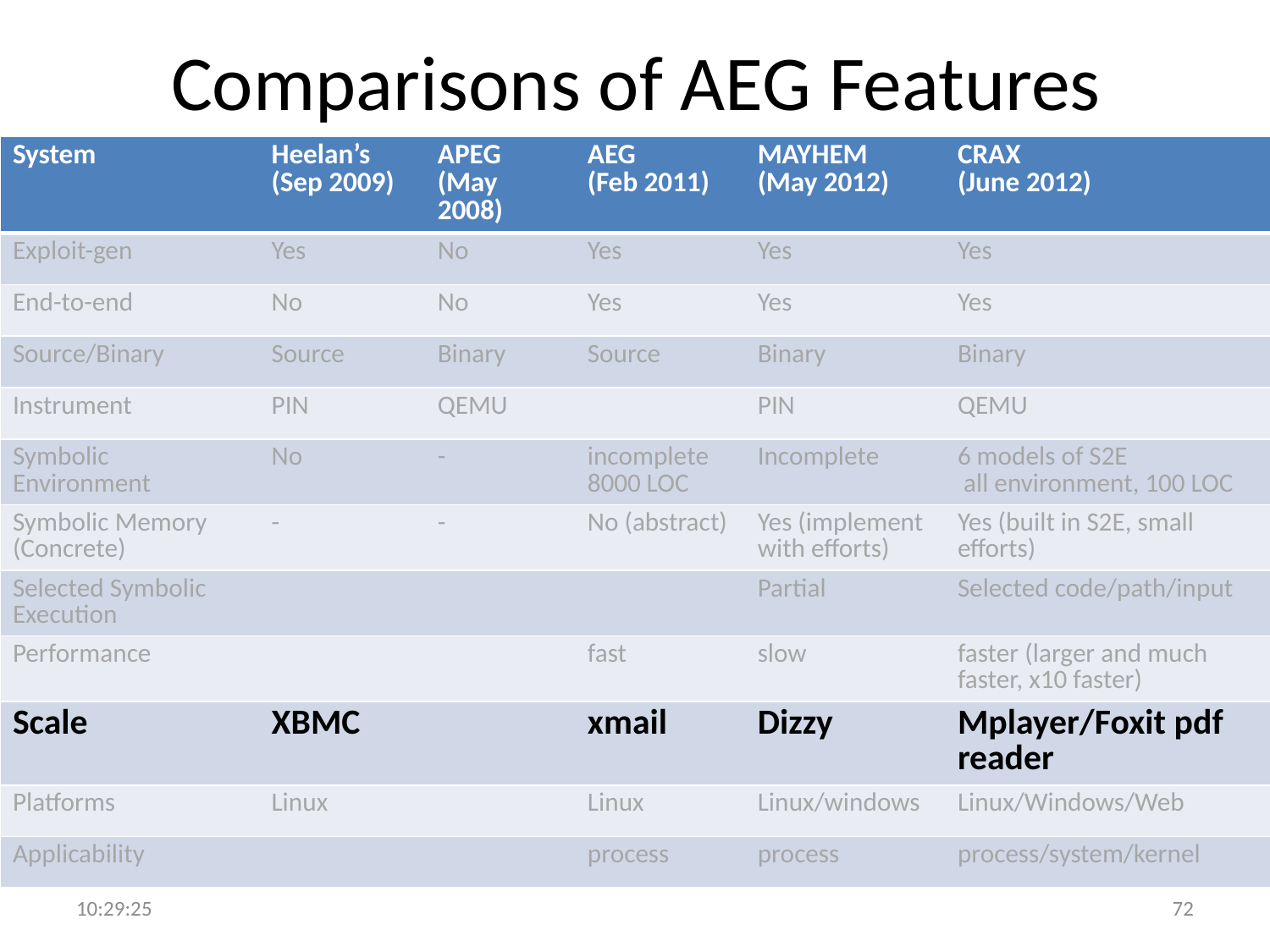

# Comparisons of AEG Features
| System | Heelan’s (Sep 2009) | APEG (May 2008) | AEG (Feb 2011) | MAYHEM (May 2012) | CRAX (June 2012) |
| --- | --- | --- | --- | --- | --- |
| Exploit-gen | Yes | No | Yes | Yes | Yes |
| End-to-end | No | No | Yes | Yes | Yes |
| Source/Binary | Source | Binary | Source | Binary | Binary |
| Instrument | PIN | QEMU |  | PIN | QEMU |
| Symbolic Environment | No | - | incomplete 8000 LOC | Incomplete | 6 models of S2E all environment, 100 LOC |
| Symbolic Memory (Concrete) | - | - | No (abstract) | Yes (implement with efforts) | Yes (built in S2E, small efforts) |
| Selected Symbolic Execution |  |  |  | Partial | Selected code/path/input |
| Performance |  |  | fast | slow | faster (larger and much faster, x10 faster) |
| Scale | XBMC |  | xmail | Dizzy | Mplayer/Foxit pdf reader |
| Platforms | Linux |  | Linux | Linux/windows | Linux/Windows/Web |
| Applicability |  |  | process | process | process/system/kernel |
10:29:25
72